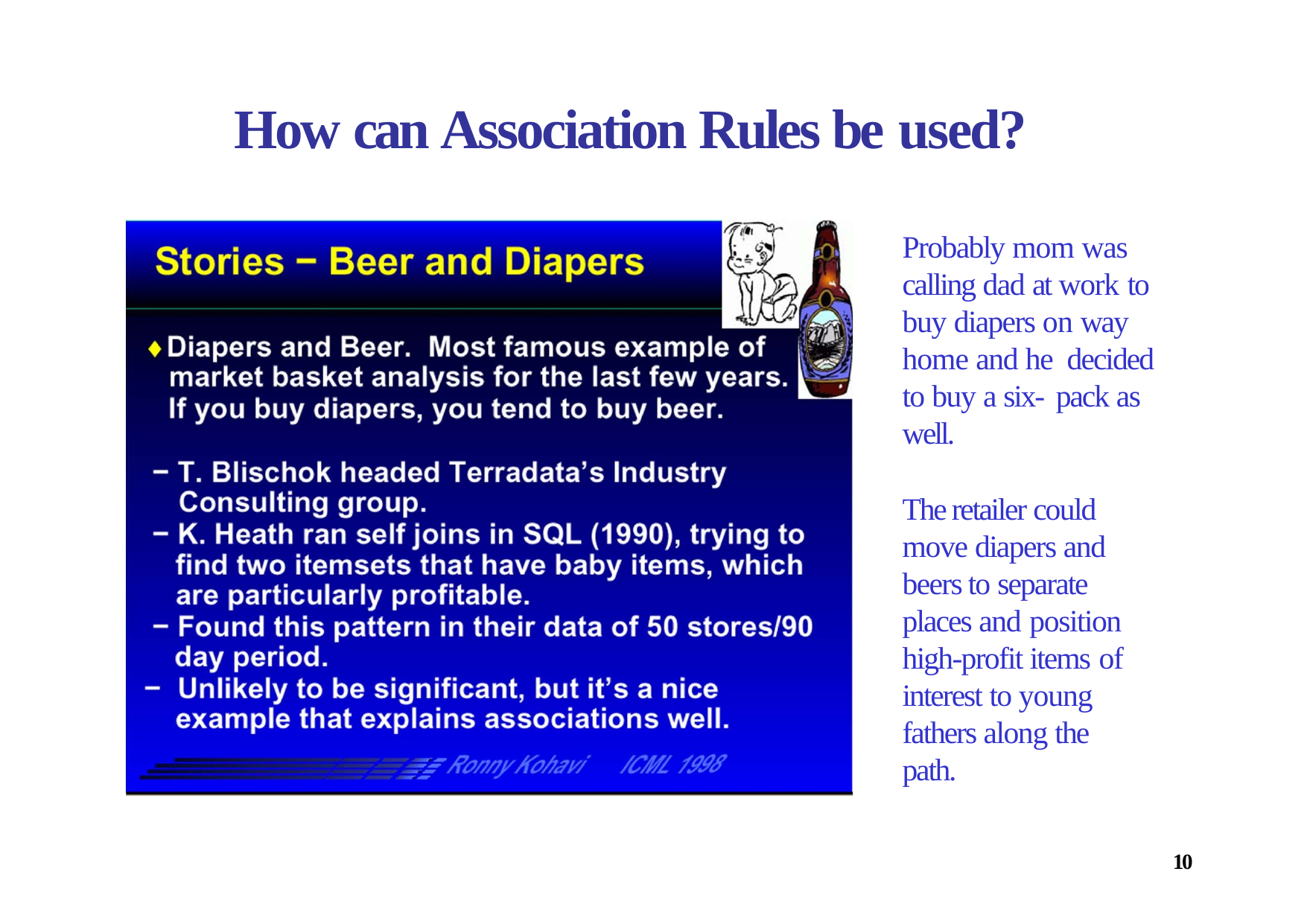

# How can Association Rules be used?

Probably mom was  calling dad at work to  buy diapers on way  home and he  decided to buy a six‐  pack as well.

The retailer could  move diapers and  beers to separate  places and position  high‐profit items of  interest to young  fathers along the  path.
10